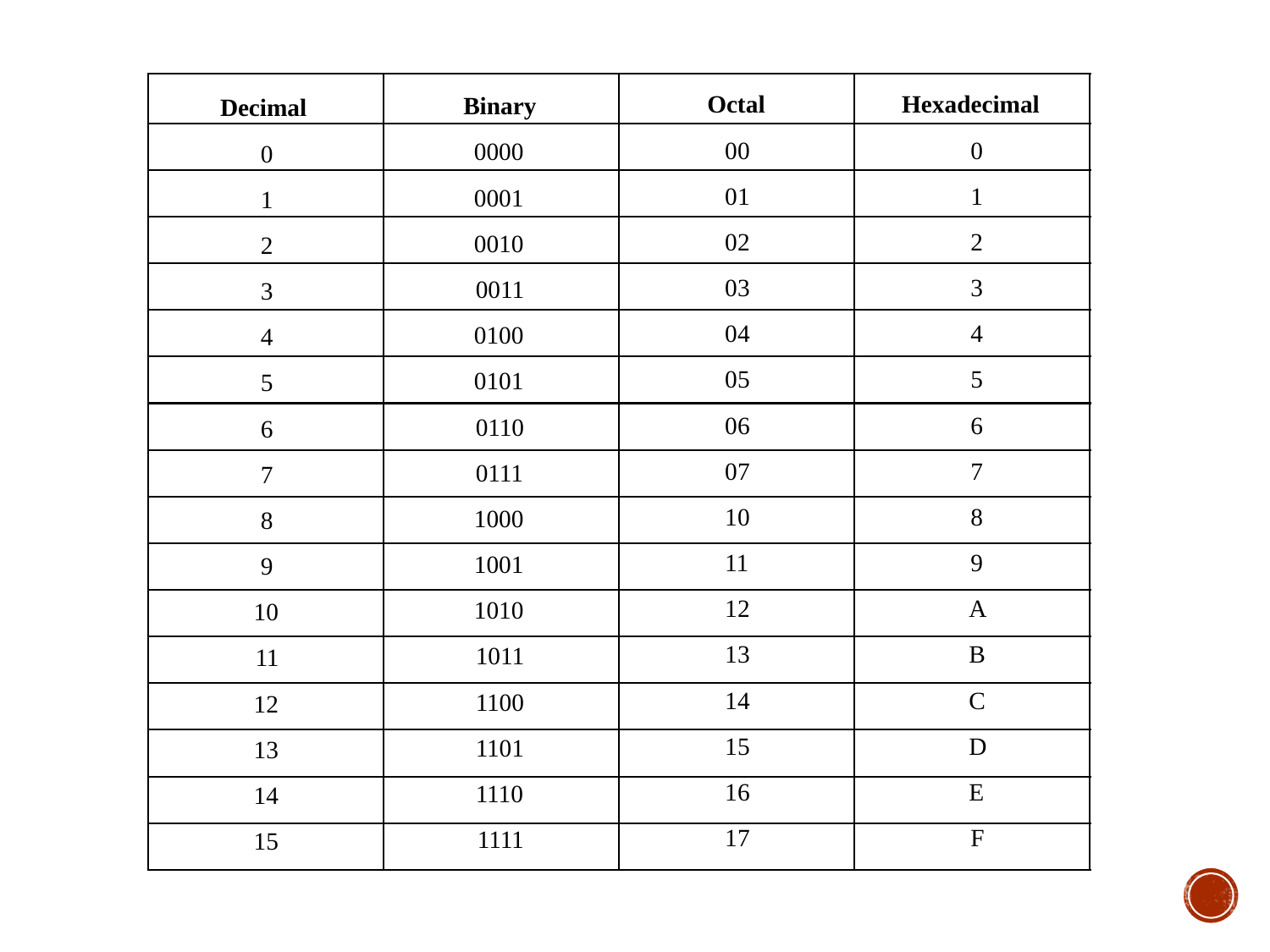

Octal

	00

	01

	02

	03

	04

	05

	06

	07

	10

	11

	12

	13

	14

	15

	16

	17
Hexadecimal

		0

		1

		2

		3

		4

		5

		6

		7

		8

		9

	A

	B

	C

	D

	E

		F
Binary

	0000

	0001

	0010

		0011

	0100

	0101

		0110

		0111

	1000

	1001

	1010

		1011

		1100

		1101

		1110

			1111
Decimal

			0

			1

			2

			3

			4

			5

			6

			7

			8

			9

	10

		11

	12

	13

	14

	15